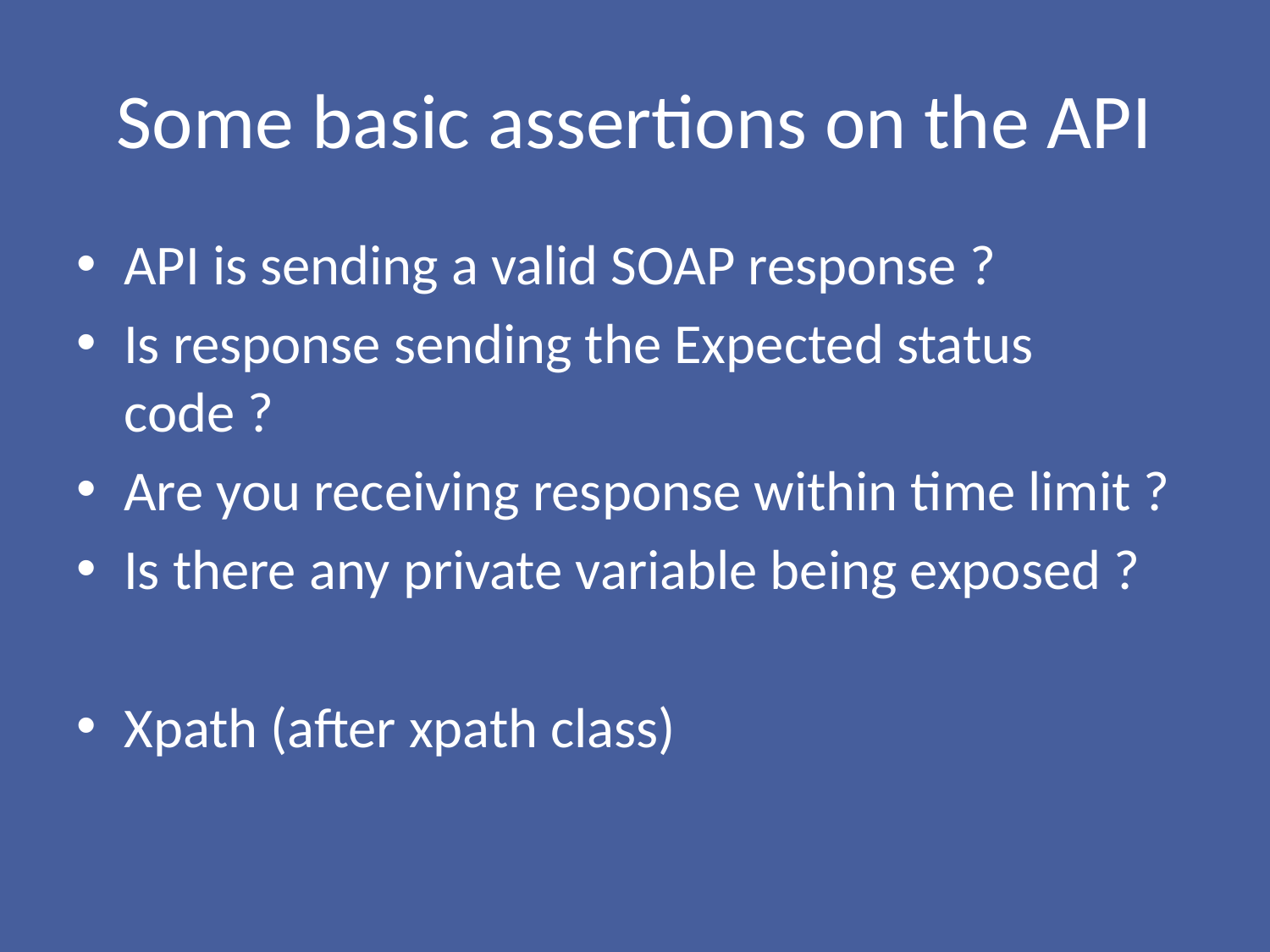

# Some basic assertions on the API
API is sending a valid SOAP response ?
Is response sending the Expected status code ?
Are you receiving response within time limit ?
Is there any private variable being exposed ?

Xpath (after xpath class)